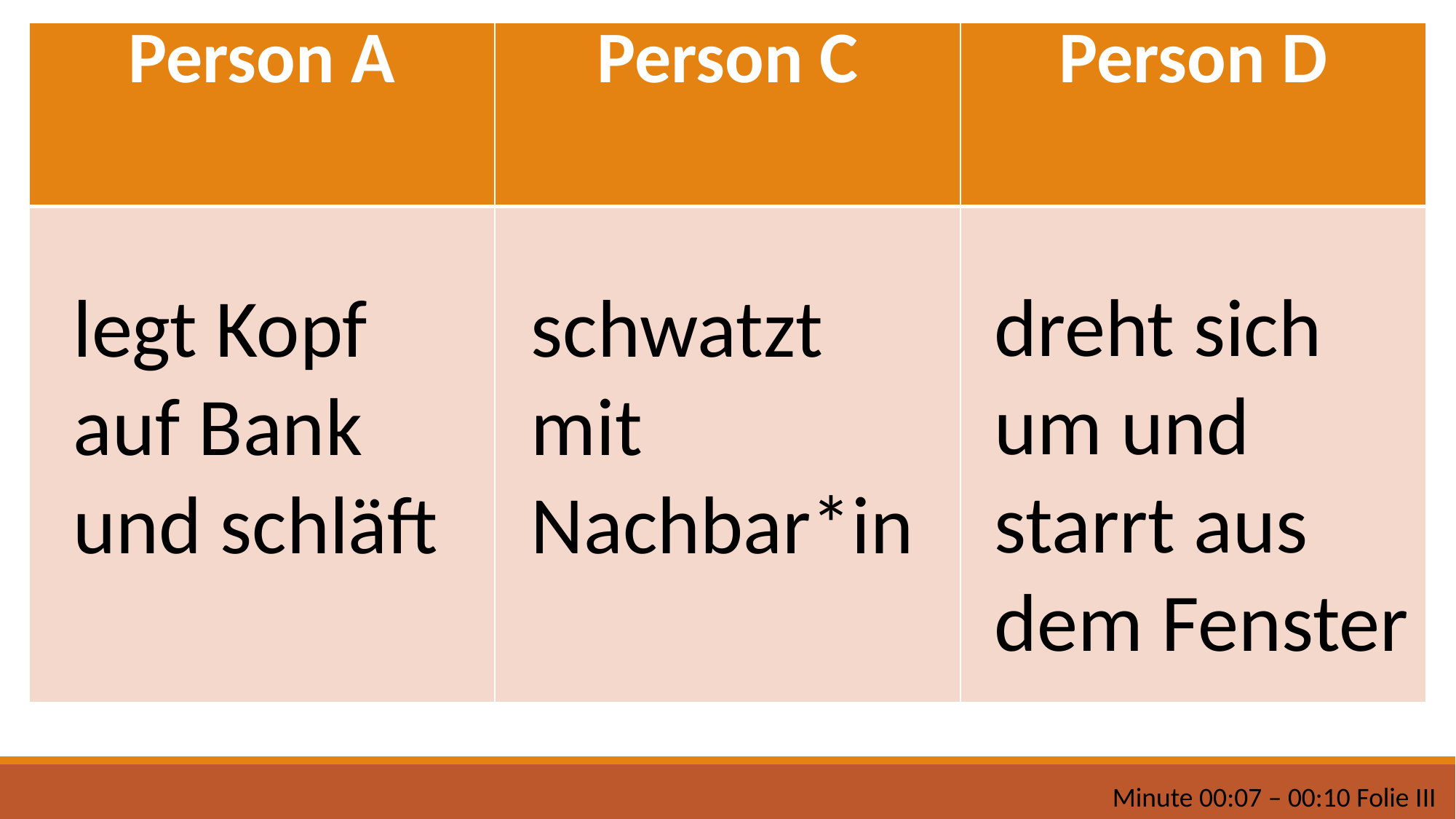

| Person A | Person C | Person D |
| --- | --- | --- |
|  |  |  |
dreht sich um und starrt aus dem Fenster
schwatzt mit Nachbar*in
legt Kopf auf Bank und schläft
Minute 00:07 – 00:10 Folie III